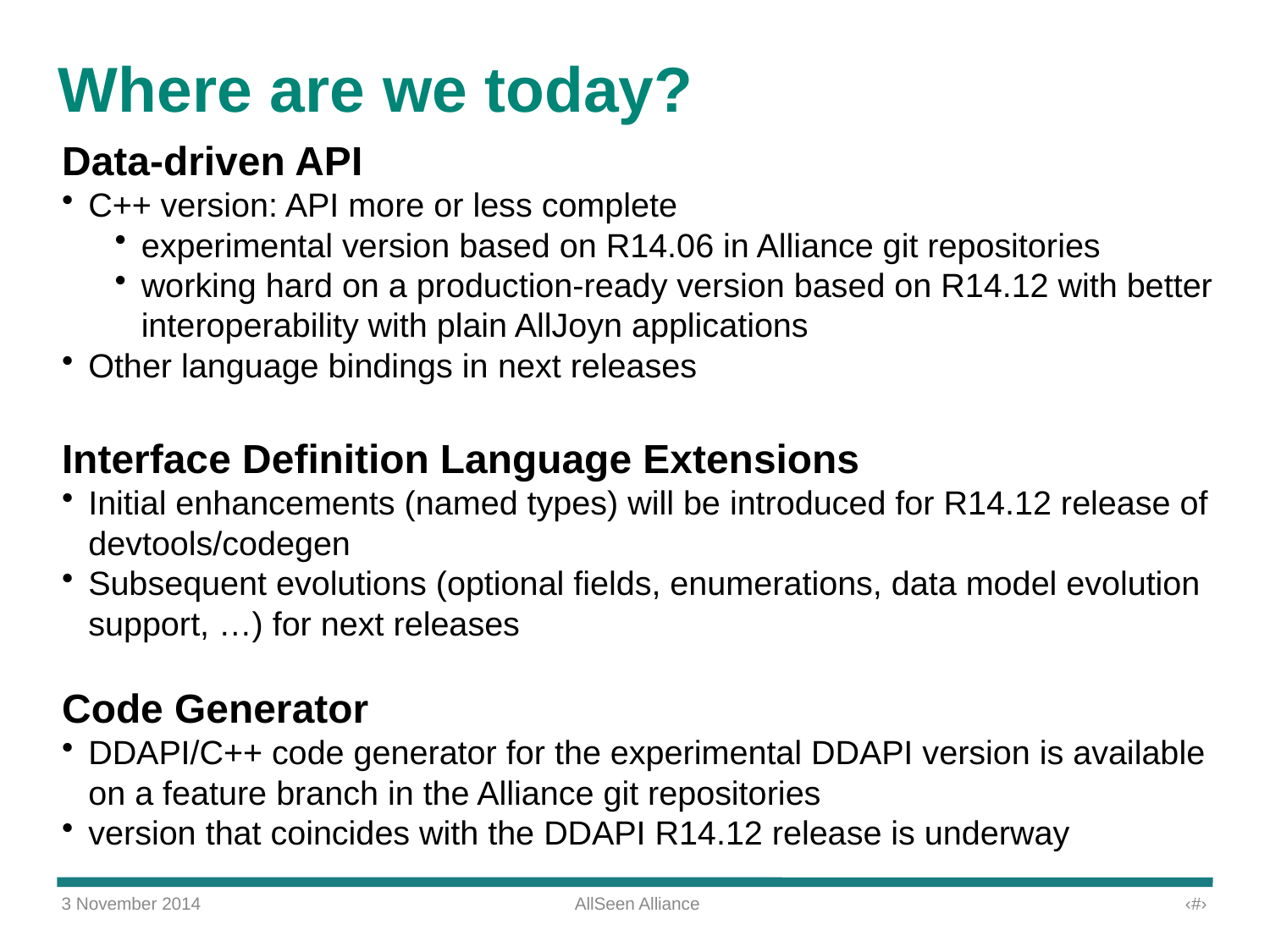

# Where are we today?
Data-driven API
C++ version: API more or less complete
experimental version based on R14.06 in Alliance git repositories
working hard on a production-ready version based on R14.12 with better interoperability with plain AllJoyn applications
Other language bindings in next releases

Interface Definition Language Extensions
Initial enhancements (named types) will be introduced for R14.12 release of devtools/codegen
Subsequent evolutions (optional fields, enumerations, data model evolution support, …) for next releases

Code Generator
DDAPI/C++ code generator for the experimental DDAPI version is available on a feature branch in the Alliance git repositories
version that coincides with the DDAPI R14.12 release is underway